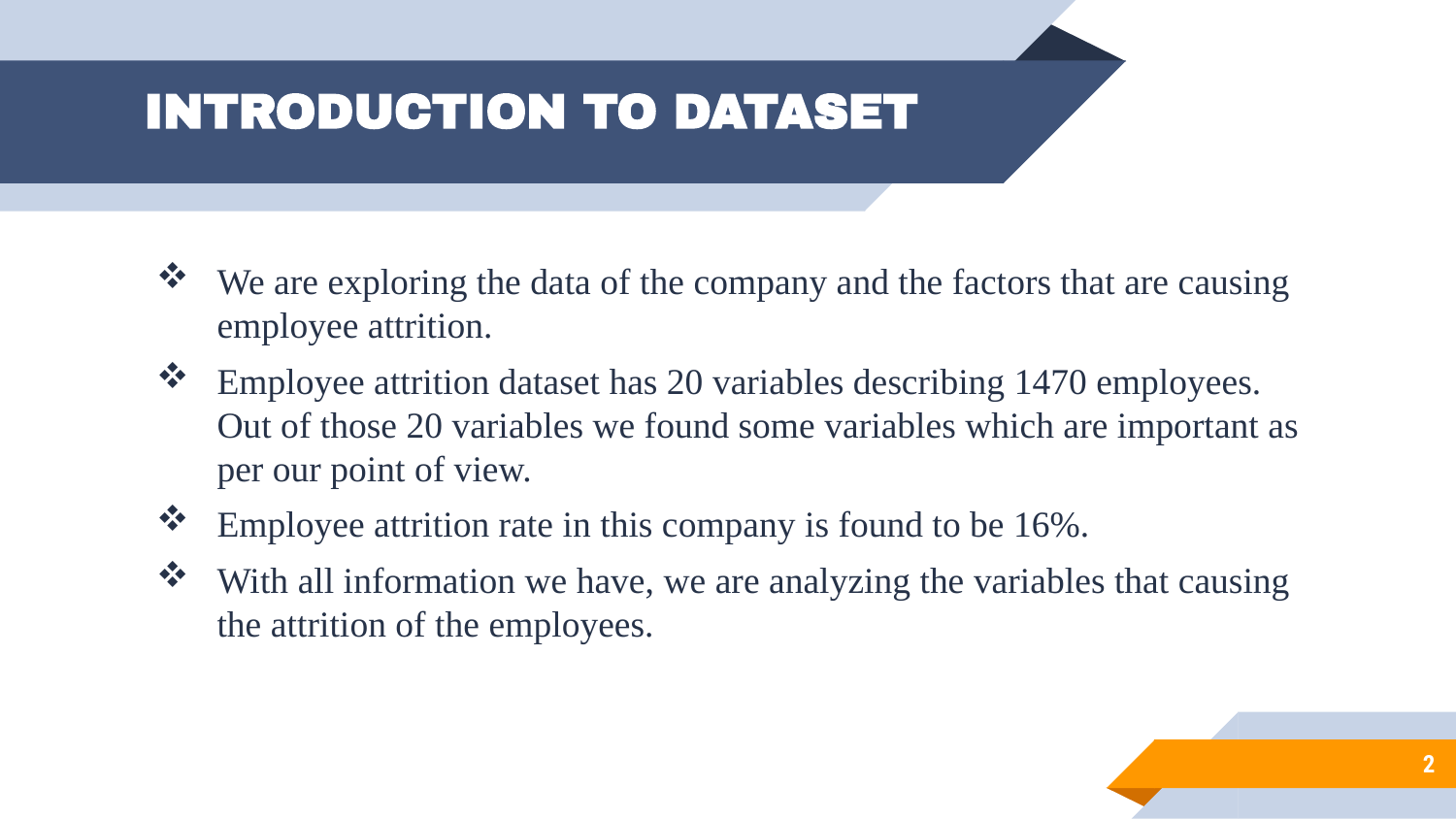

# INTRODUCTION TO DATASET
We are exploring the data of the company and the factors that are causing employee attrition.
Employee attrition dataset has 20 variables describing 1470 employees. Out of those 20 variables we found some variables which are important as per our point of view.
Employee attrition rate in this company is found to be 16%.
With all information we have, we are analyzing the variables that causing the attrition of the employees.
2